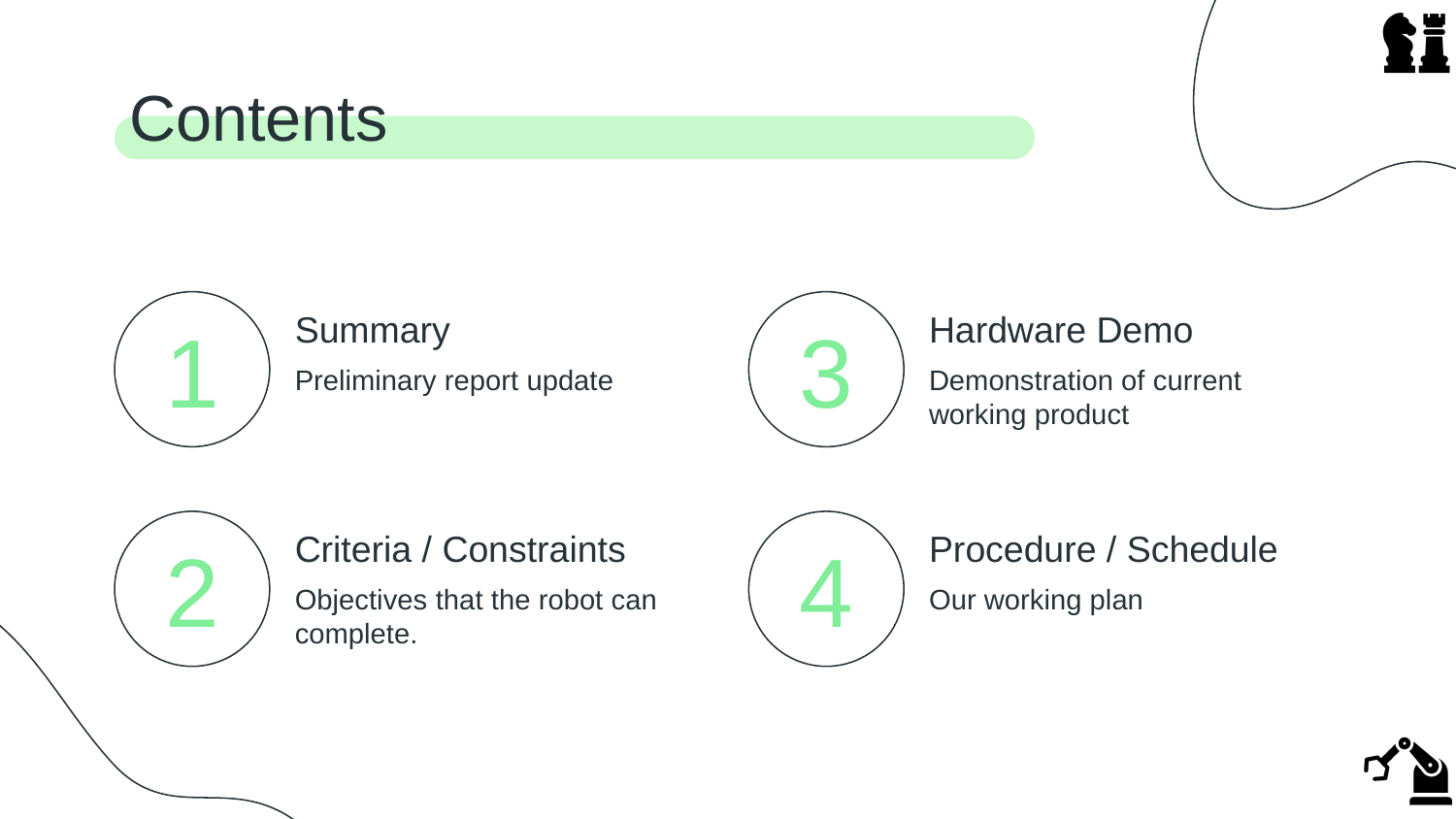

Contents

Summary
Hardware Demo
# 1
3
Preliminary report update
Demonstration of current working product

Criteria / Constraints
Procedure / Schedule
2
4
Objectives that the robot can complete.
Our working plan